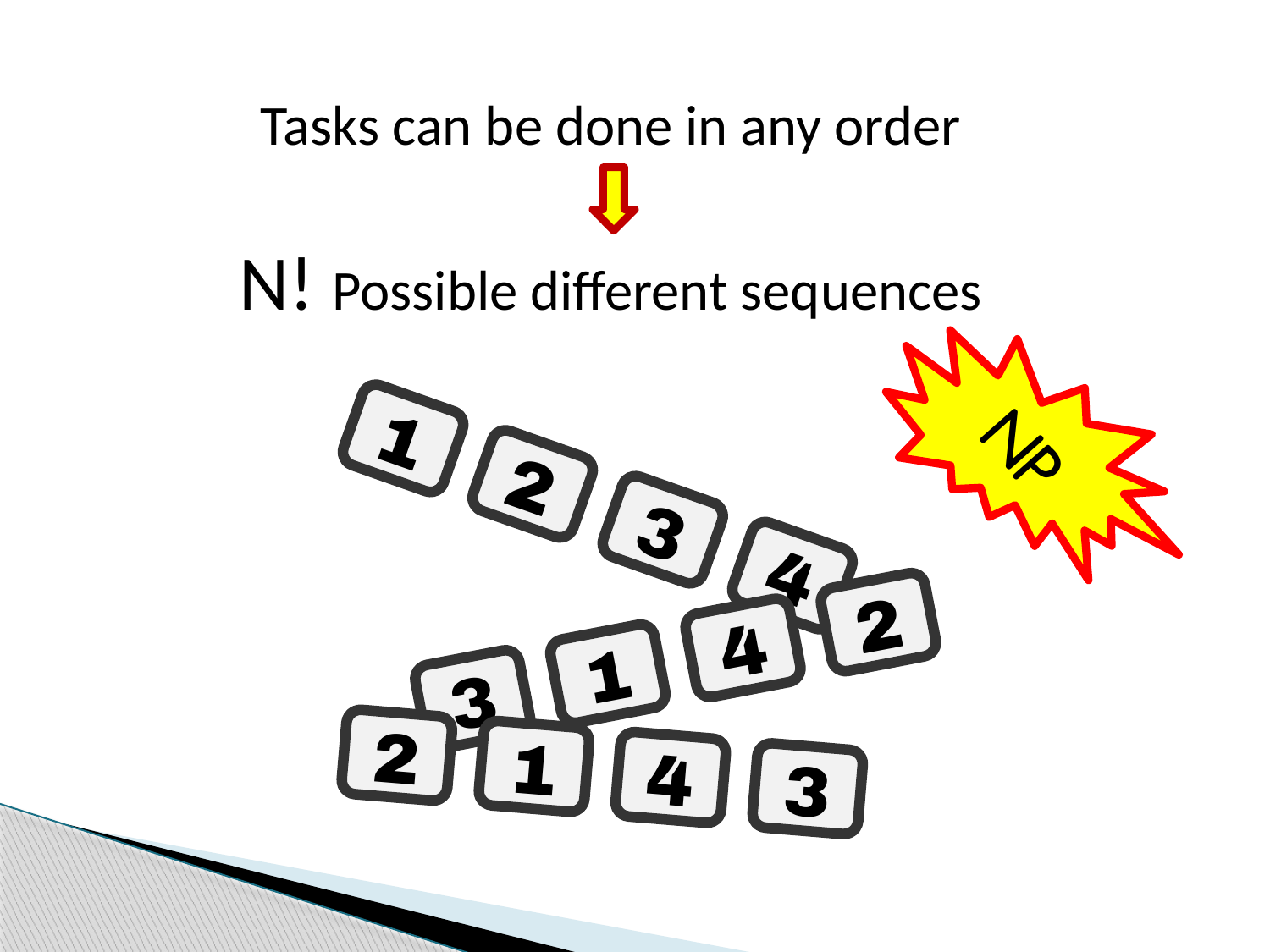

Tasks can be done in any order

N! Possible different sequences
NP
3
4
2
1
3
1
4
2
3
4
1
2